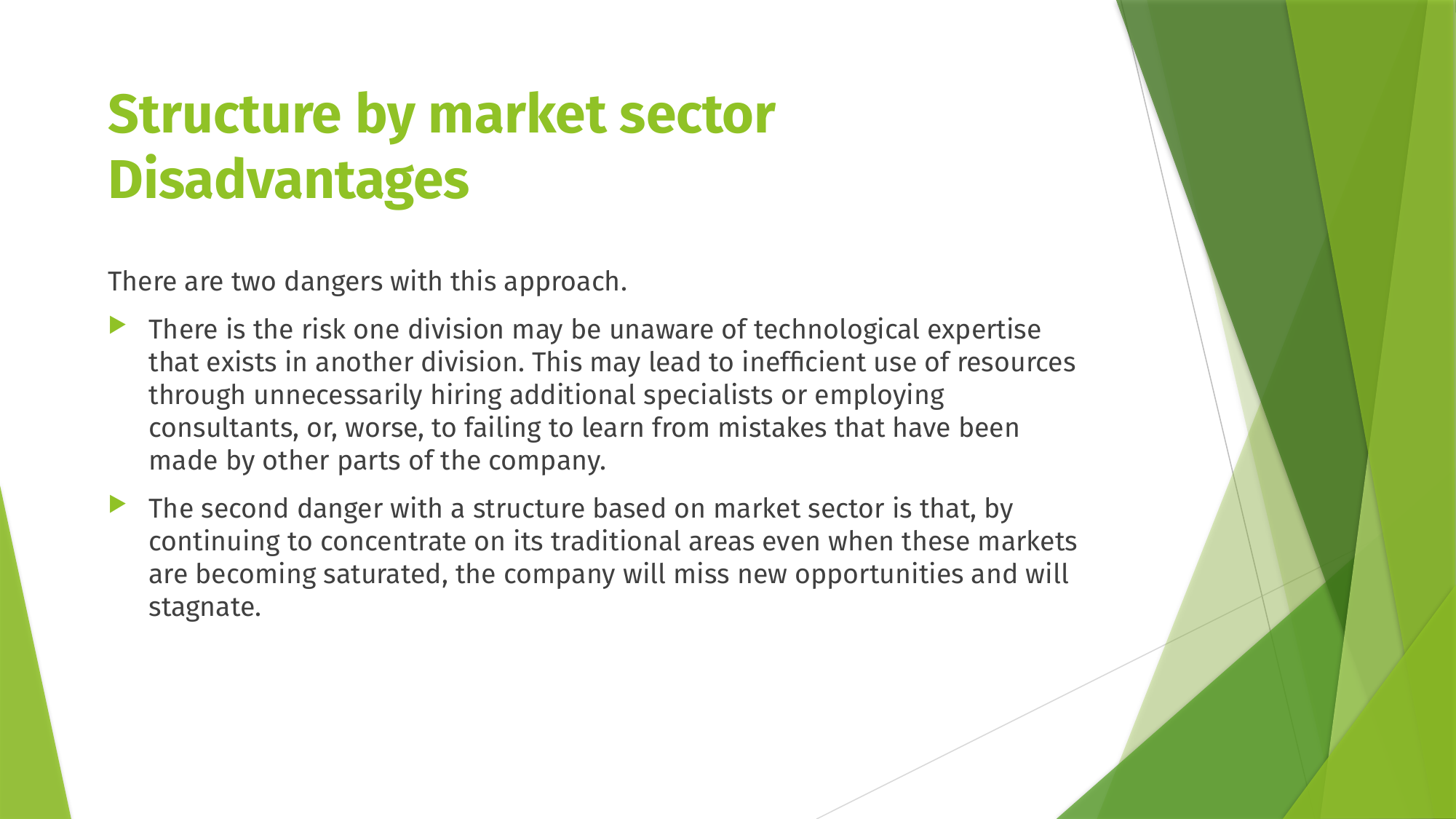

# Structure by market sector Disadvantages
There are two dangers with this approach.
There is the risk one division may be unaware of technological expertise that exists in another division. This may lead to inefficient use of resources through unnecessarily hiring additional specialists or employing consultants, or, worse, to failing to learn from mistakes that have been made by other parts of the company.
The second danger with a structure based on market sector is that, by continuing to concentrate on its traditional areas even when these markets are becoming saturated, the company will miss new opportunities and will stagnate.